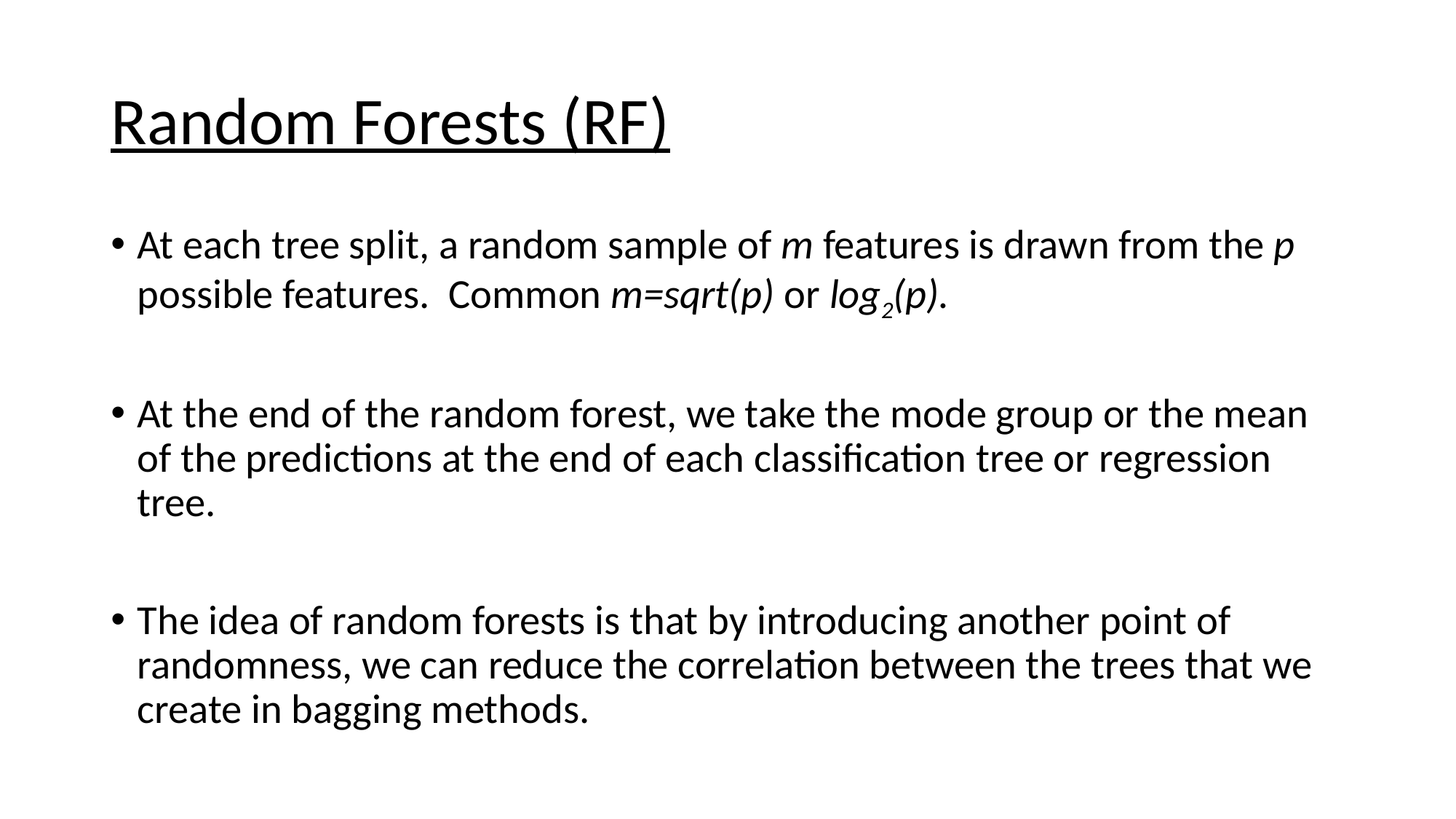

# Random Forests (RF)
At each tree split, a random sample of m features is drawn from the p possible features.  Common m=sqrt(p) or log2(p).

At the end of the random forest, we take the mode group or the mean of the predictions at the end of each classification tree or regression tree.

The idea of random forests is that by introducing another point of randomness, we can reduce the correlation between the trees that we create in bagging methods.